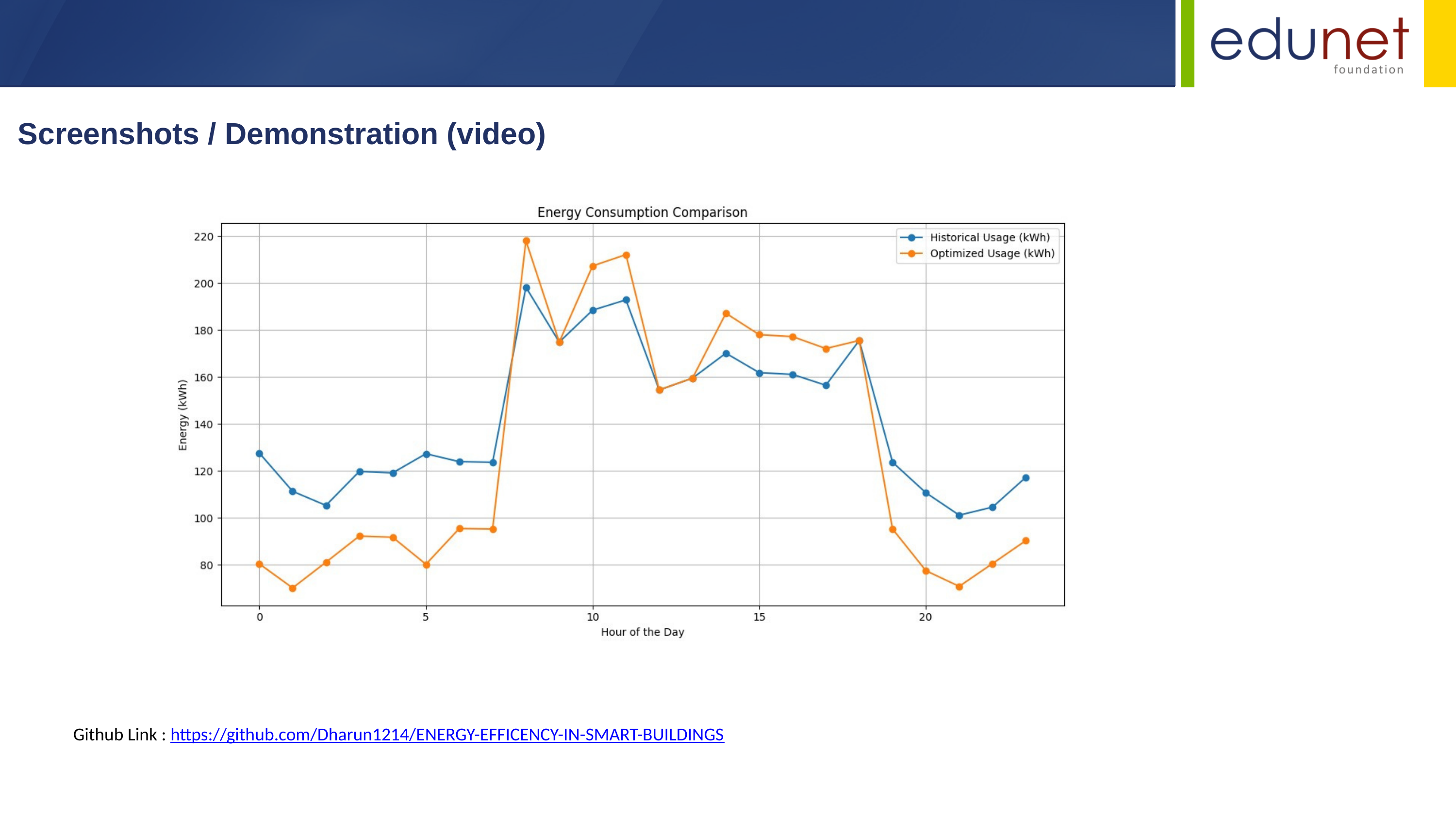

Screenshots / Demonstration (video)

Github Link : https://github.com/Dharun1214/ENERGY-EFFICENCY-IN-SMART-BUILDINGS